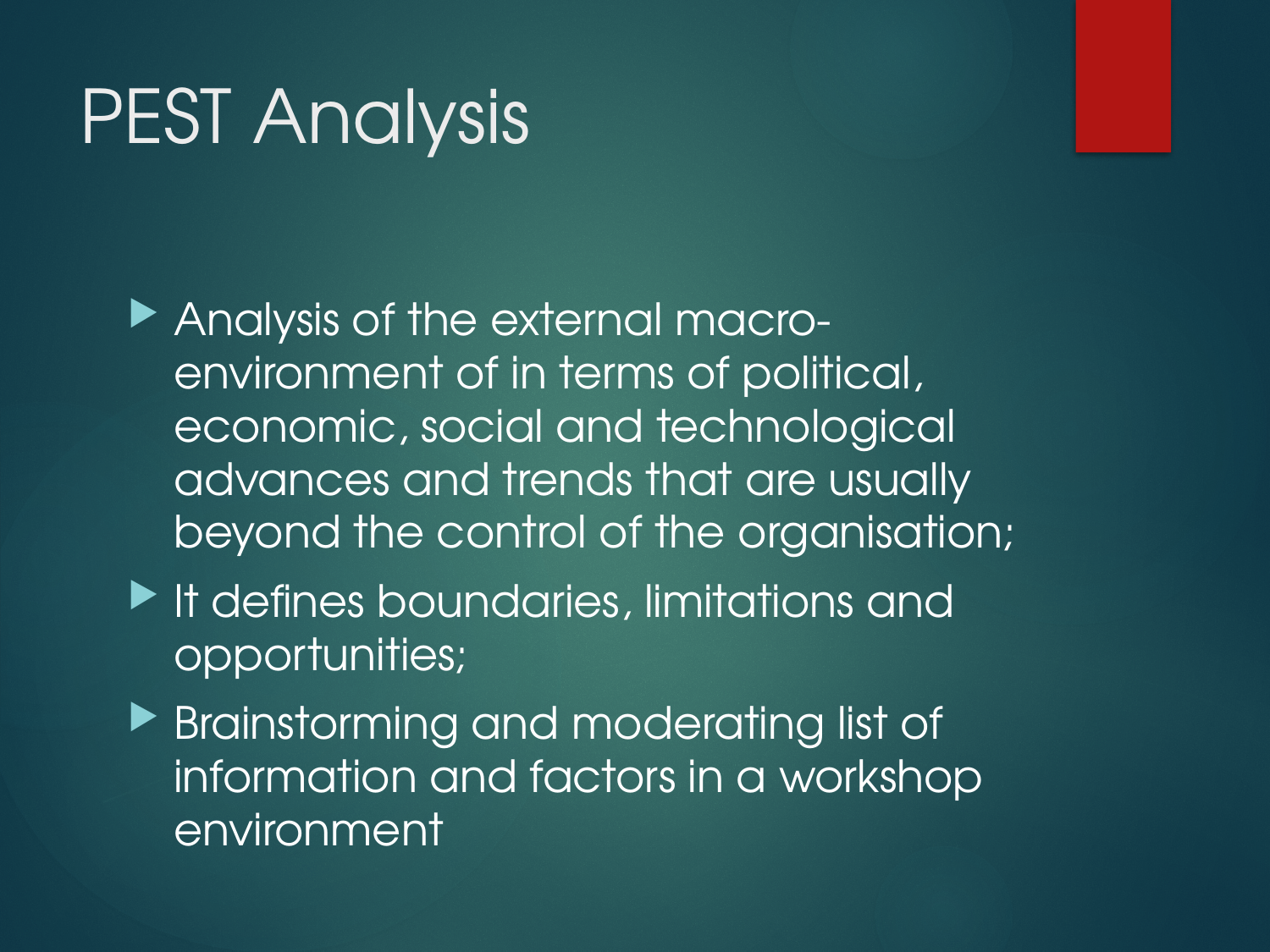

# PEST Analysis
Analysis of the external macro-environment of in terms of political, economic, social and technological advances and trends that are usually beyond the control of the organisation;
It defines boundaries, limitations and opportunities;
Brainstorming and moderating list of information and factors in a workshop environment